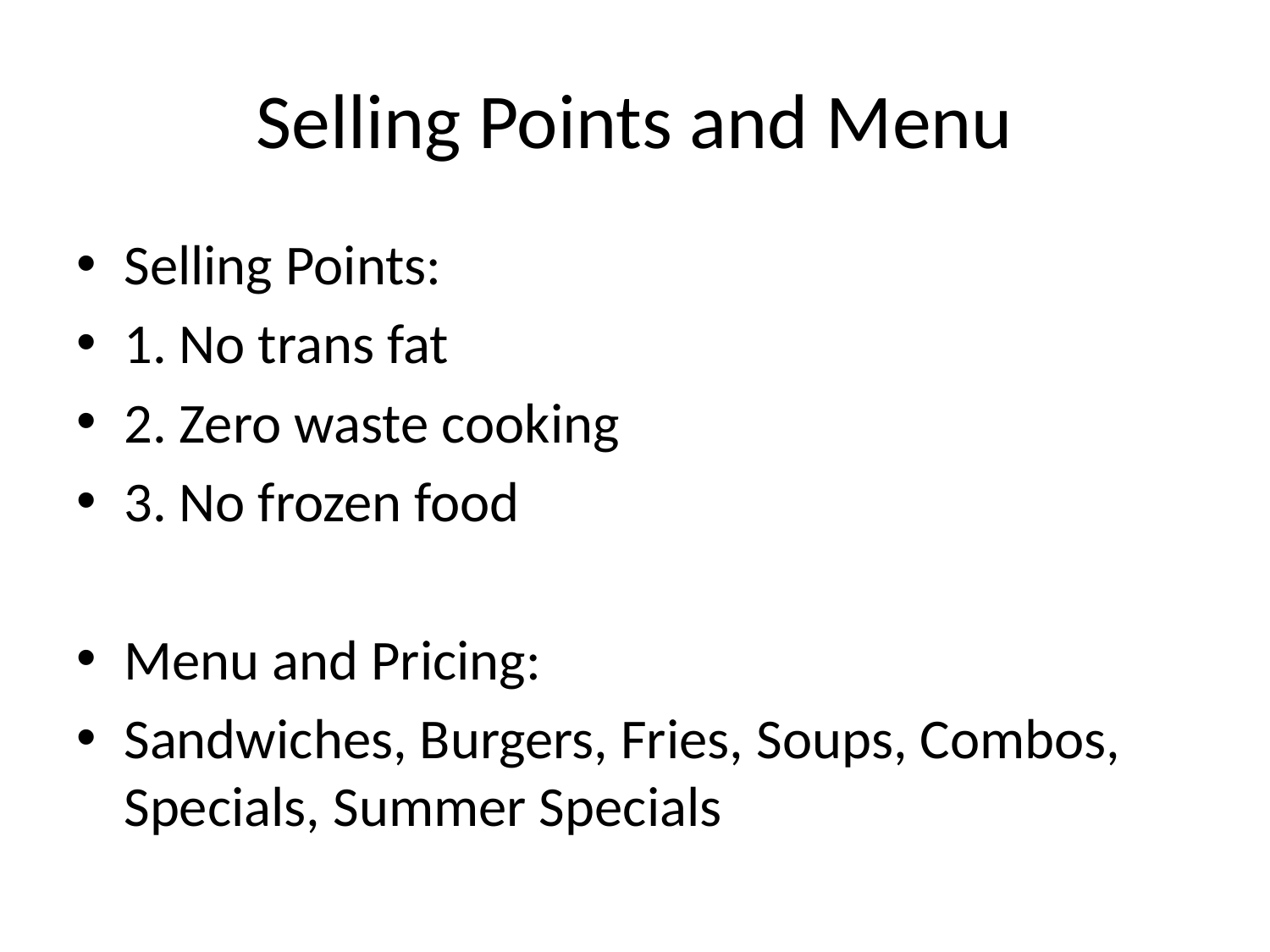

# Selling Points and Menu
Selling Points:
1. No trans fat
2. Zero waste cooking
3. No frozen food

Menu and Pricing:
Sandwiches, Burgers, Fries, Soups, Combos, Specials, Summer Specials